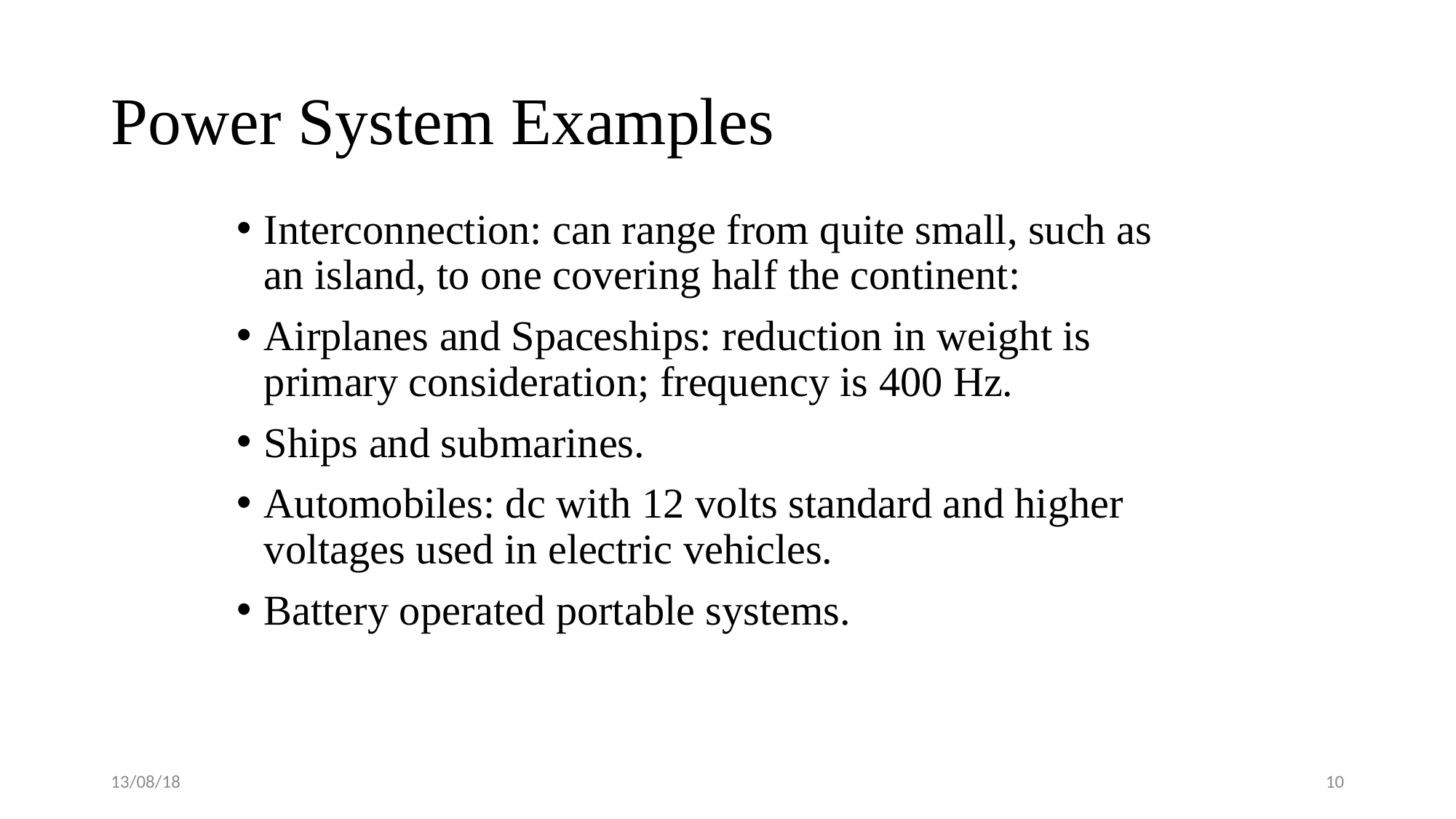

Power System Examples
Interconnection: can range from quite small, such as an island, to one covering half the continent:
Airplanes and Spaceships: reduction in weight is primary consideration; frequency is 400 Hz.
Ships and submarines.
Automobiles: dc with 12 volts standard and higher voltages used in electric vehicles.
Battery operated portable systems.
13/08/18
10